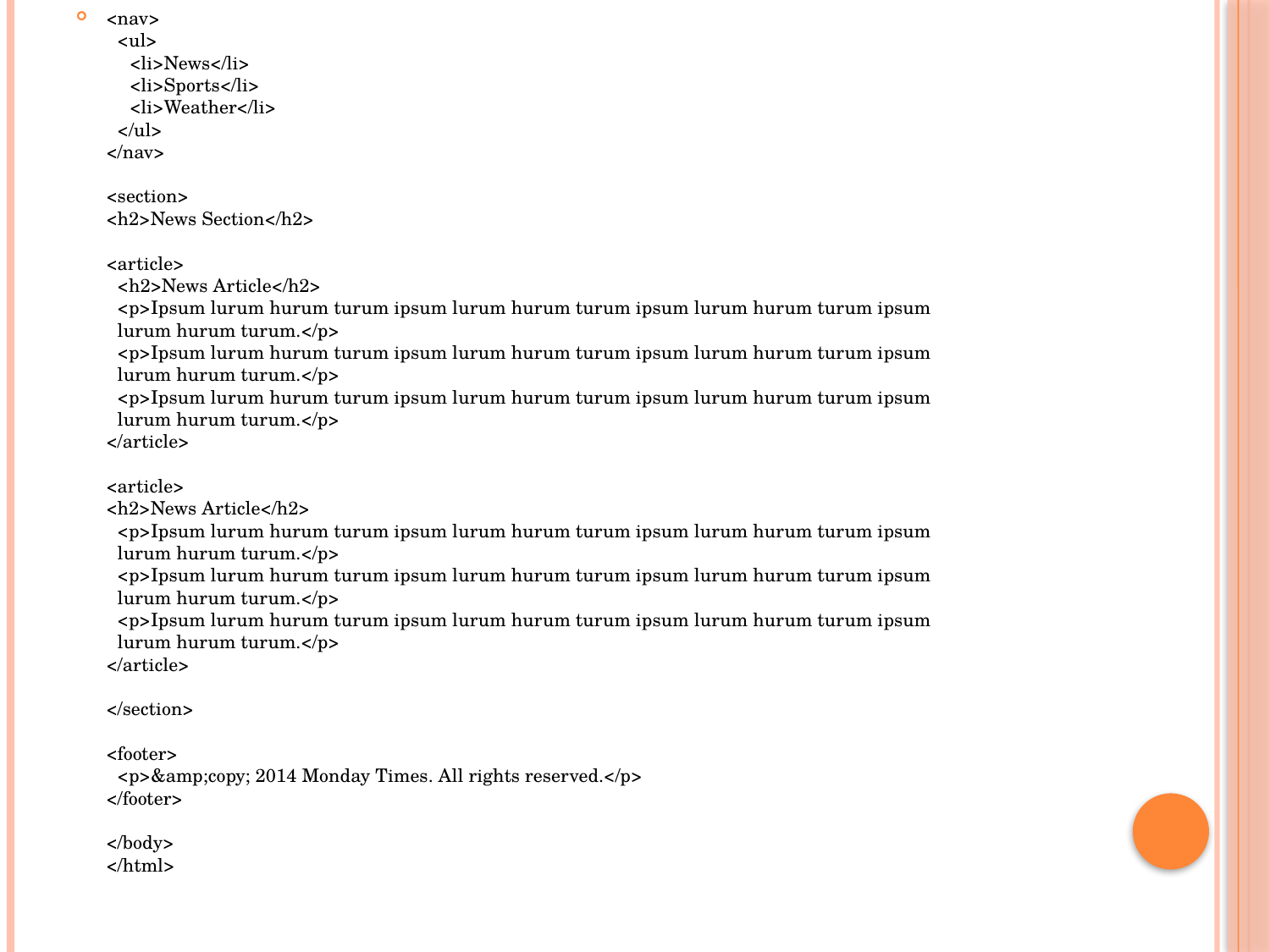

<nav>
  <ul>
    <li>News</li>
    <li>Sports</li>
    <li>Weather</li>
  </ul>
</nav>
<section>
<h2>News Section</h2>
<article>
  <h2>News Article</h2>
  <p>Ipsum lurum hurum turum ipsum lurum hurum turum ipsum lurum hurum turum ipsum
  lurum hurum turum.</p>
  <p>Ipsum lurum hurum turum ipsum lurum hurum turum ipsum lurum hurum turum ipsum
  lurum hurum turum.</p>
  <p>Ipsum lurum hurum turum ipsum lurum hurum turum ipsum lurum hurum turum ipsum
  lurum hurum turum.</p>
</article>
<article>
<h2>News Article</h2>
  <p>Ipsum lurum hurum turum ipsum lurum hurum turum ipsum lurum hurum turum ipsum
  lurum hurum turum.</p>
  <p>Ipsum lurum hurum turum ipsum lurum hurum turum ipsum lurum hurum turum ipsum
  lurum hurum turum.</p>
  <p>Ipsum lurum hurum turum ipsum lurum hurum turum ipsum lurum hurum turum ipsum
  lurum hurum turum.</p>
</article>
</section>
<footer>
  <p>&amp;copy; 2014 Monday Times. All rights reserved.</p>
</footer>
</body>
</html>